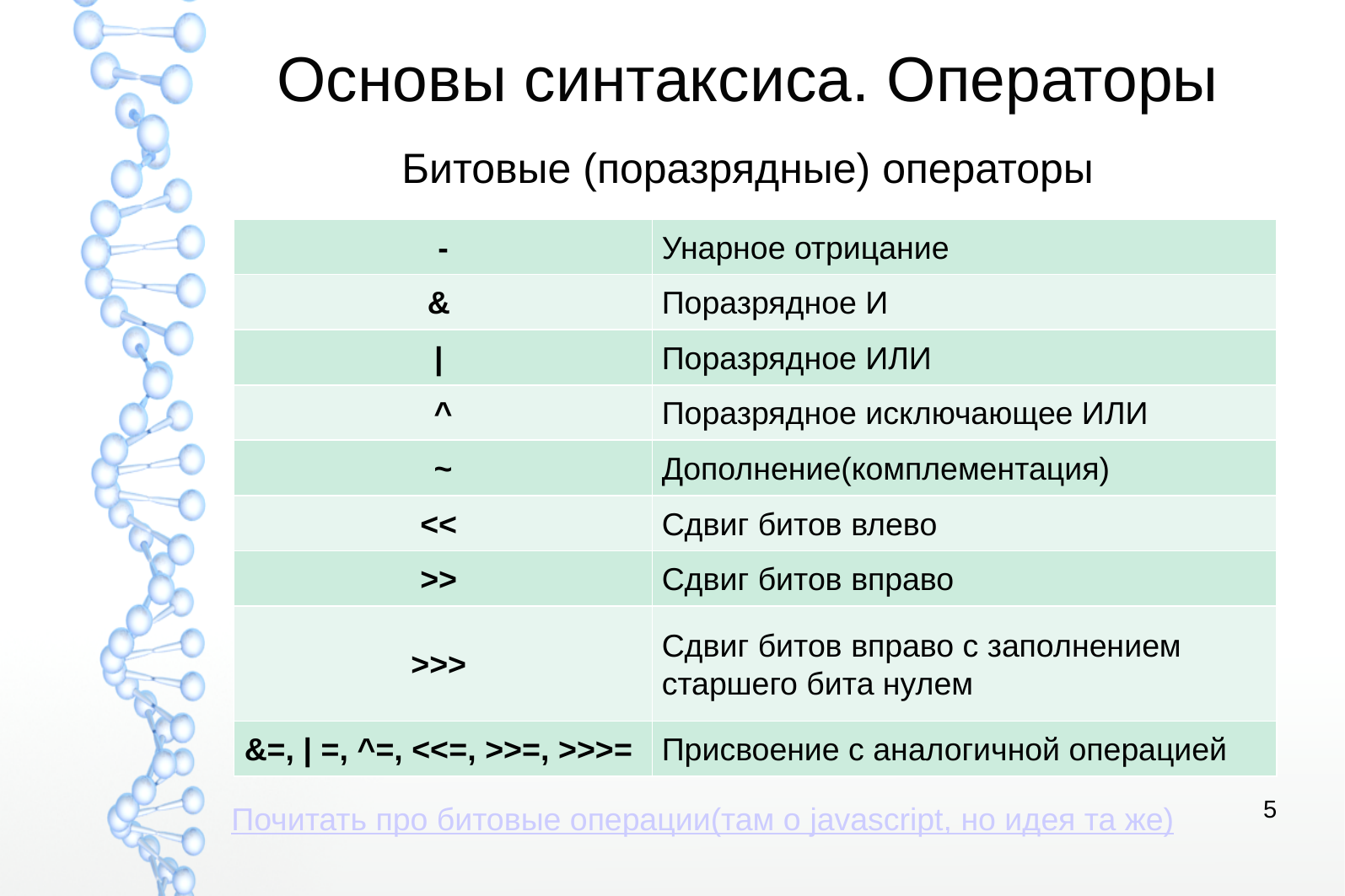

# Основы синтаксиса. Операторы

Битовые (поразрядные) операторы
| - | Унарное отрицание |
| --- | --- |
| & | Поразрядное И |
| | | Поразрядное ИЛИ |
| ^ | Поразрядное исключающее ИЛИ |
| ~ | Дополнение(комплементация) |
| << | Сдвиг битов влево |
| >> | Сдвиг битов вправо |
| >>> | Сдвиг битов вправо с заполнением старшего бита нулем |
| &=, | =, ^=, <<=, >>=, >>>= | Присвоение с аналогичной операцией |
Почитать про битовые операции(там о javascript, но идея та же)
5